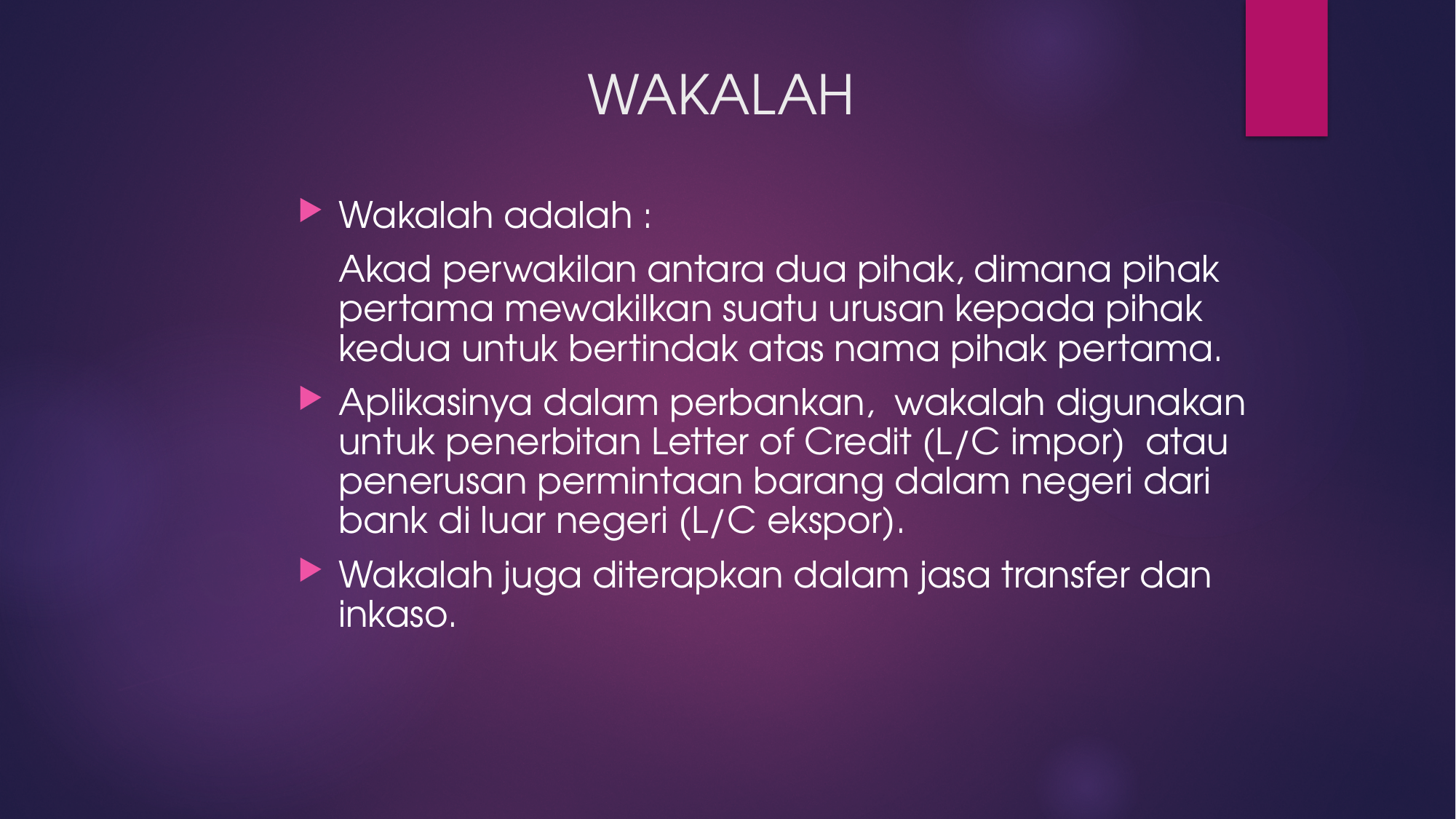

WAKALAH
Wakalah adalah :
	Akad perwakilan antara dua pihak, dimana pihak pertama mewakilkan suatu urusan kepada pihak kedua untuk bertindak atas nama pihak pertama.
Aplikasinya dalam perbankan,  wakalah digunakan untuk penerbitan Letter of Credit (L/C impor)  atau penerusan permintaan barang dalam negeri dari bank di luar negeri (L/C ekspor).
Wakalah juga diterapkan dalam jasa transfer dan inkaso.